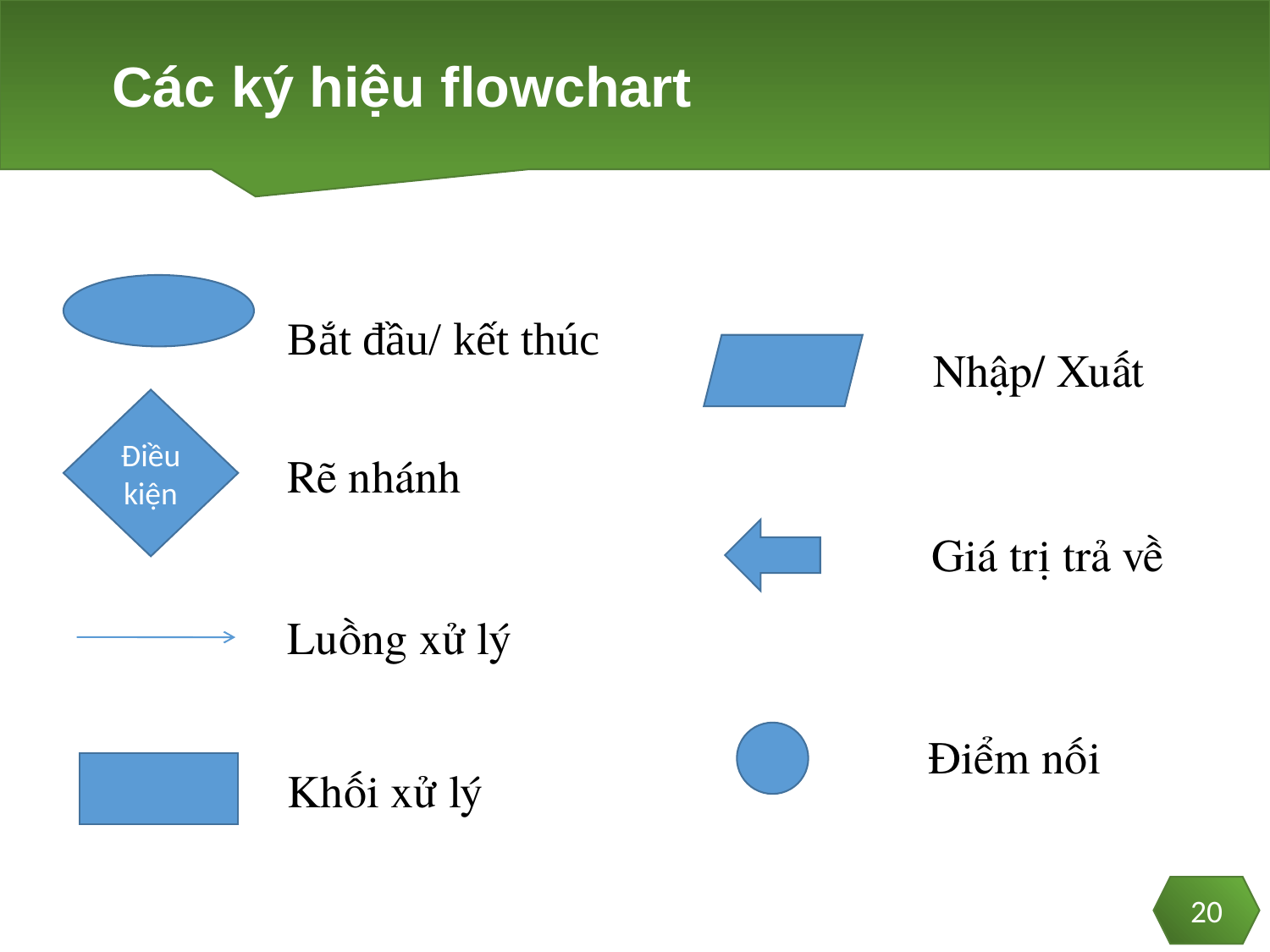

# Các ký hiệu flowchart

Bắt đầu/ kết thúc

Nhập/ Xuất
Điều kiện
Rẽ nhánh

Giá trị trả về
Luồng xử lý
Điểm nối

Khối xử lý